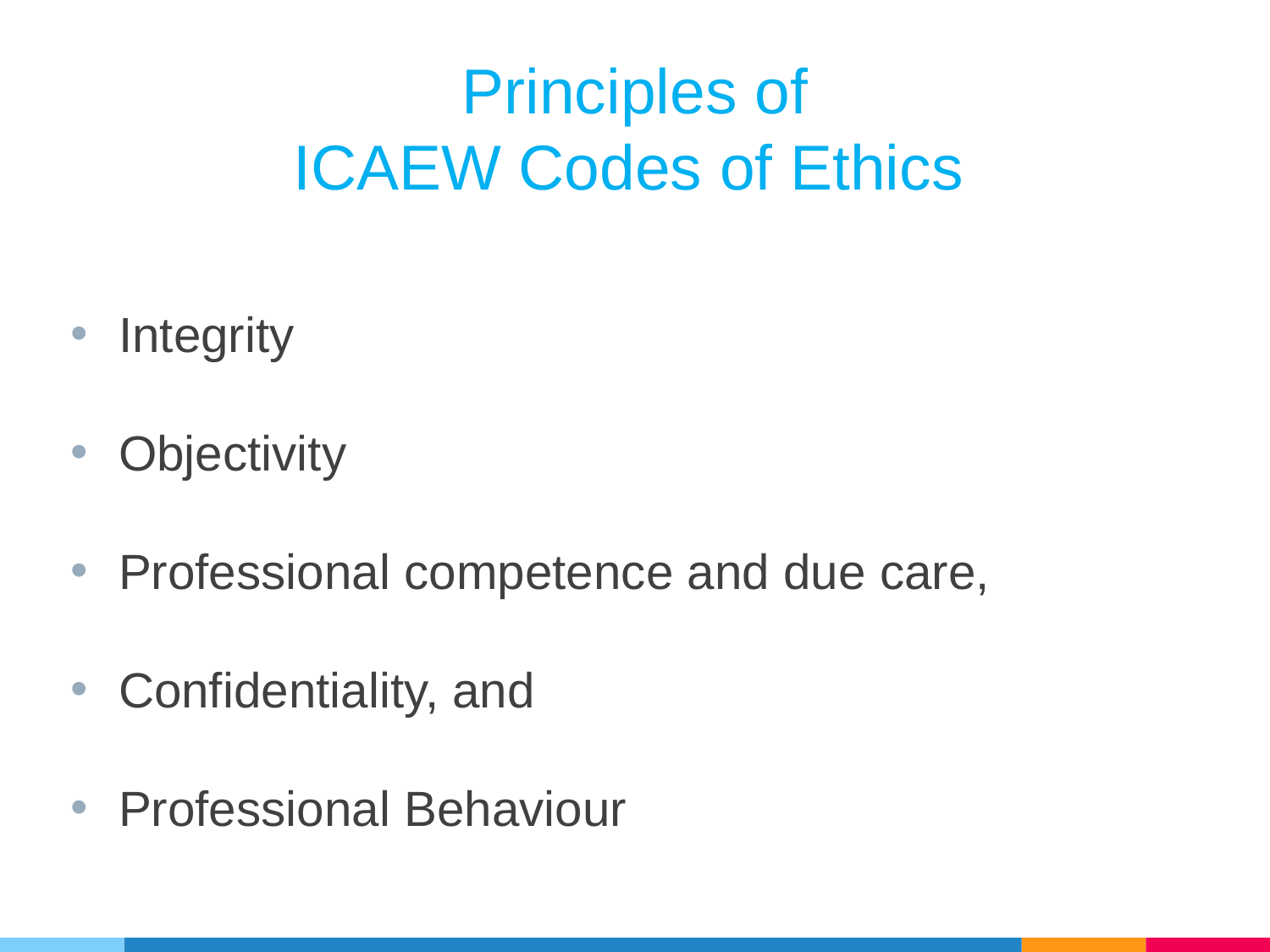

Principles of
ICAEW Codes of Ethics
Integrity
Objectivity
Professional competence and due care,
Confidentiality, and
Professional Behaviour